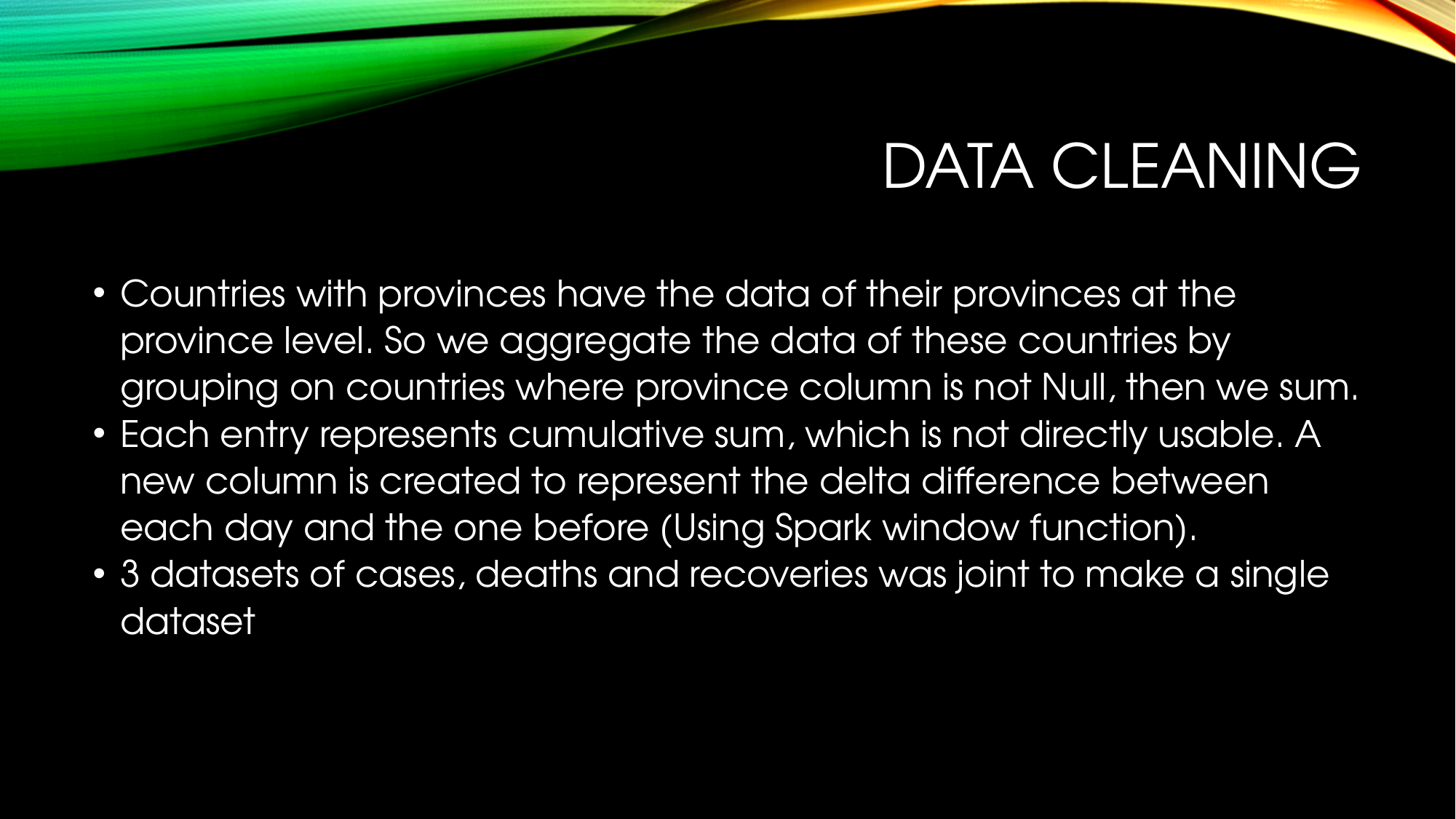

# Data cleaning
Countries with provinces have the data of their provinces at the province level. So we aggregate the data of these countries by grouping on countries where province column is not Null, then we sum.
Each entry represents cumulative sum, which is not directly usable. A new column is created to represent the delta difference between each day and the one before (Using Spark window function).
3 datasets of cases, deaths and recoveries was joint to make a single dataset